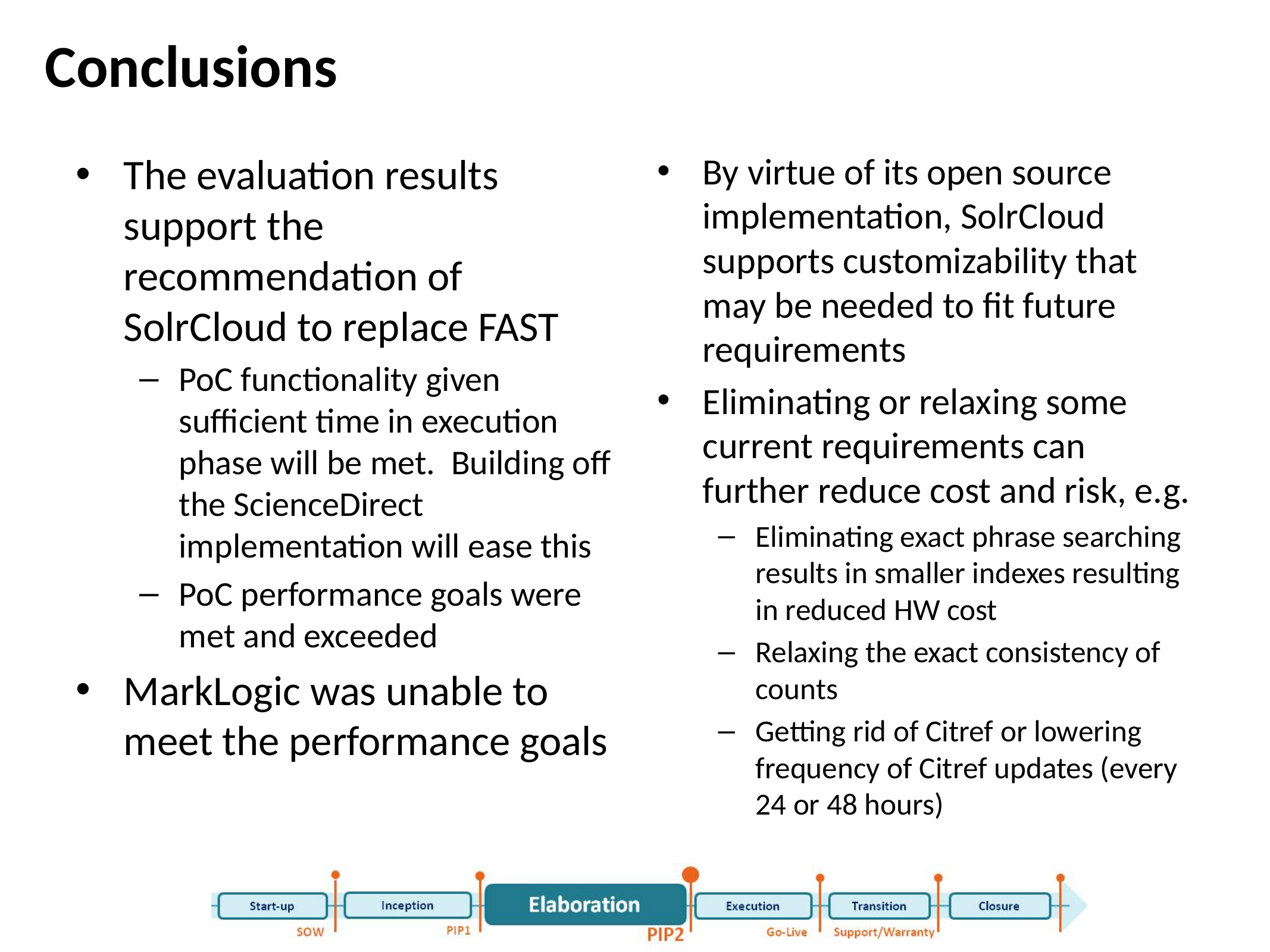

# Conclusions
The evaluation results support the recommendation of SolrCloud to replace FAST
PoC functionality given sufficient time in execution phase will be met.  Building off the ScienceDirect implementation will ease this
PoC performance goals were met and exceeded
MarkLogic was unable to meet the performance goals
By virtue of its open source implementation, SolrCloud supports customizability that may be needed to fit future requirements
Eliminating or relaxing some current requirements can further reduce cost and risk, e.g.
Eliminating exact phrase searching results in smaller indexes resulting in reduced HW cost
Relaxing the exact consistency of counts
Getting rid of Citref or lowering frequency of Citref updates (every 24 or 48 hours)